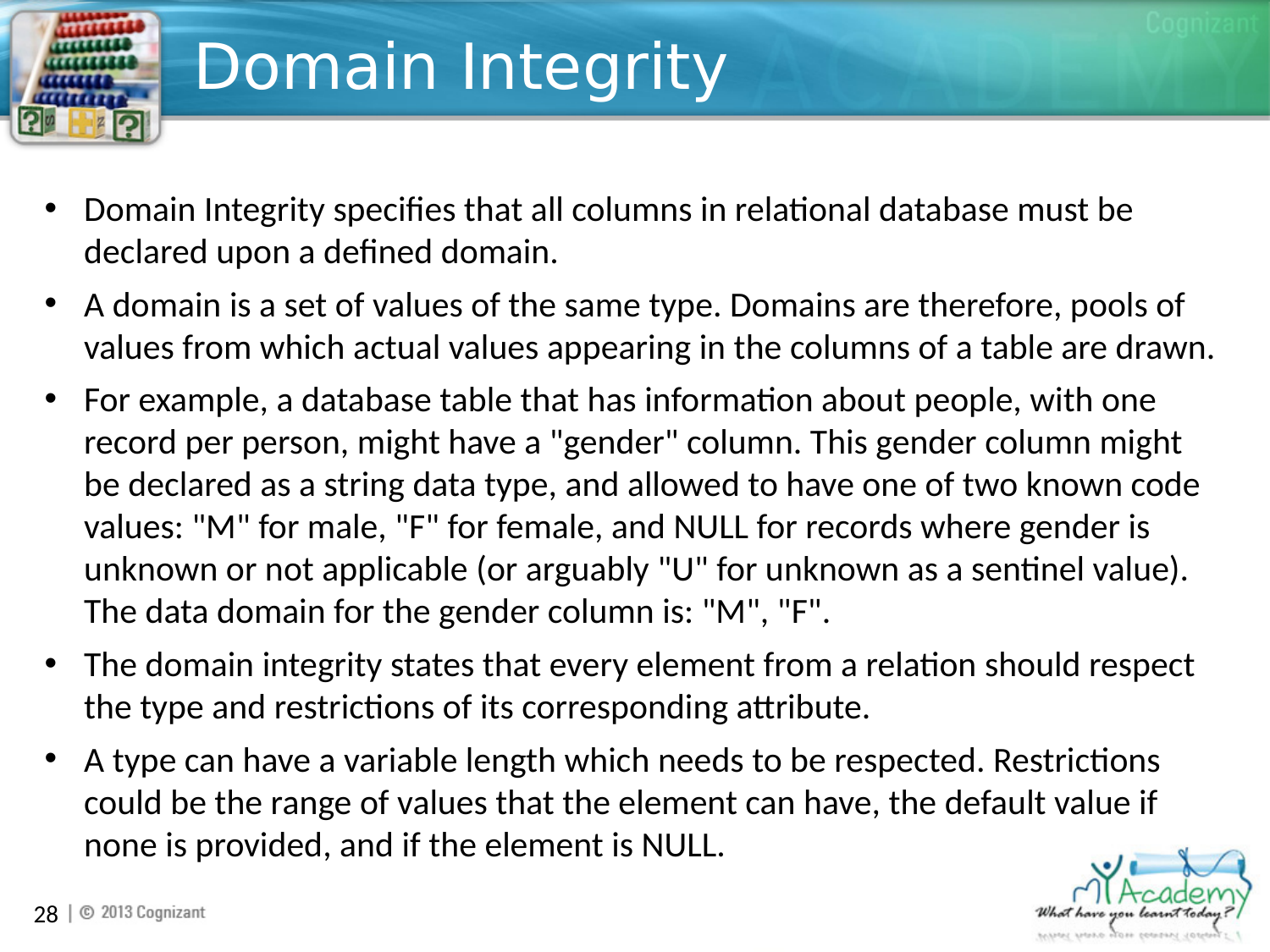

# Domain Integrity
Domain Integrity specifies that all columns in relational database must be declared upon a defined domain.
A domain is a set of values of the same type. Domains are therefore, pools of values from which actual values appearing in the columns of a table are drawn.
For example, a database table that has information about people, with one record per person, might have a "gender" column. This gender column might be declared as a string data type, and allowed to have one of two known code values: "M" for male, "F" for female, and NULL for records where gender is unknown or not applicable (or arguably "U" for unknown as a sentinel value). The data domain for the gender column is: "M", "F".
The domain integrity states that every element from a relation should respect the type and restrictions of its corresponding attribute.
A type can have a variable length which needs to be respected. Restrictions could be the range of values that the element can have, the default value if none is provided, and if the element is NULL.

28